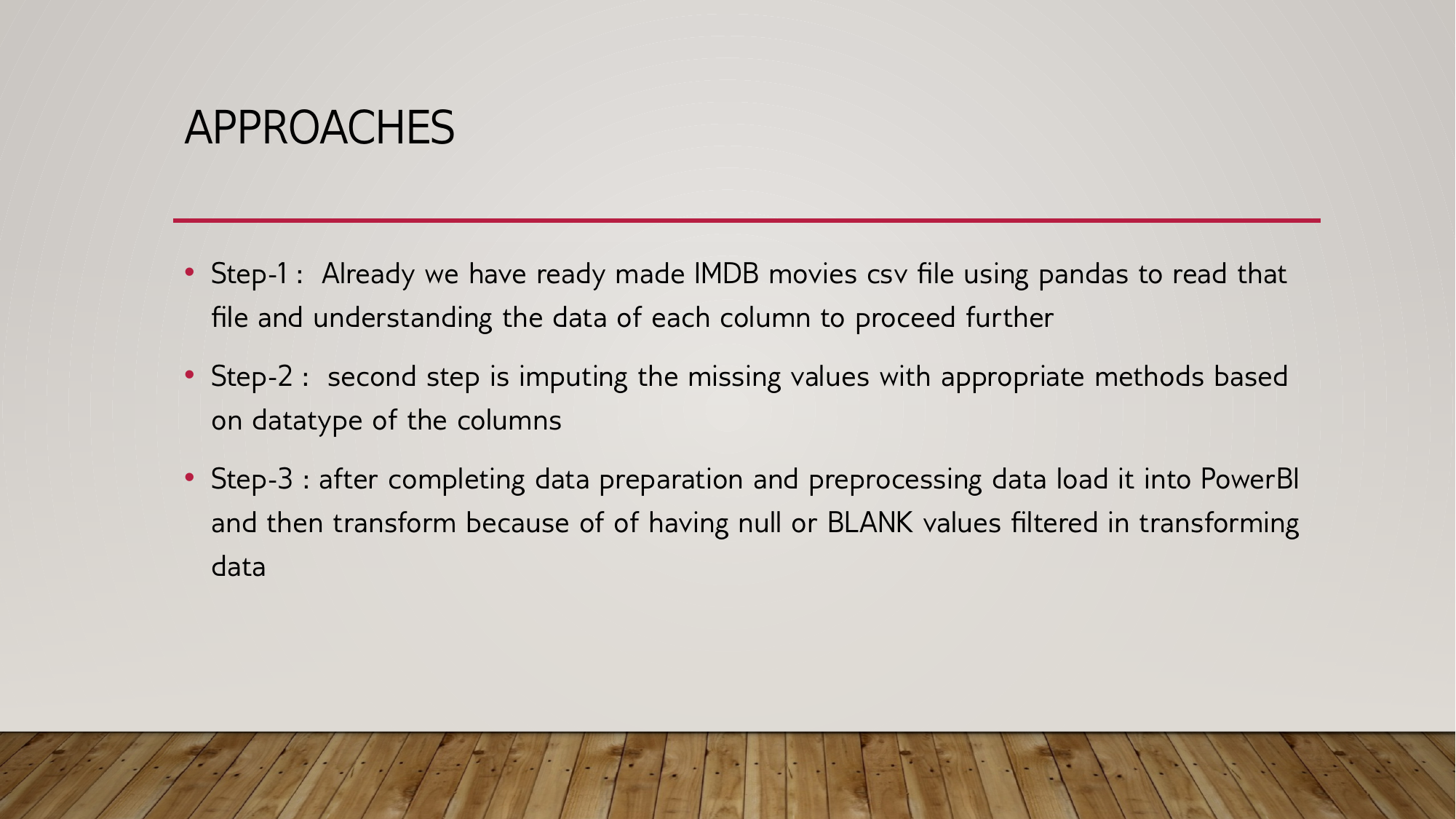

# approaches
Step-1 :  Already we have ready made IMDB movies csv file using pandas to read that file and understanding the data of each column to proceed further
Step-2 :  second step is imputing the missing values with appropriate methods based on datatype of the columns
Step-3 : after completing data preparation and preprocessing data load it into PowerBI and then transform because of of having null or BLANK values filtered in transforming data